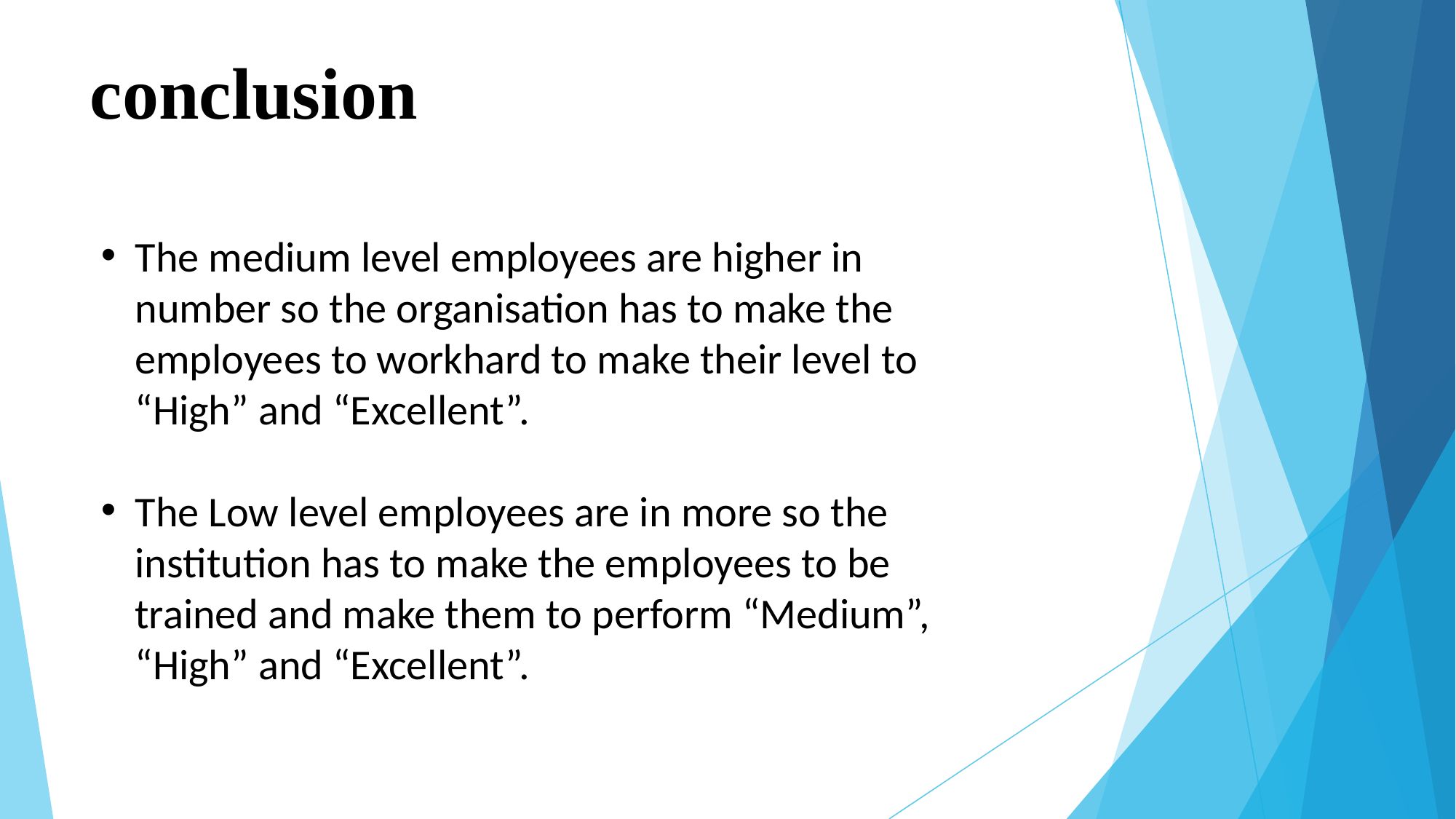

# conclusion

The medium level employees are higher in number so the organisation has to make the employees to workhard to make their level to “High” and “Excellent”.

The Low level employees are in more so the institution has to make the employees to be trained and make them to perform “Medium”, “High” and “Excellent”.